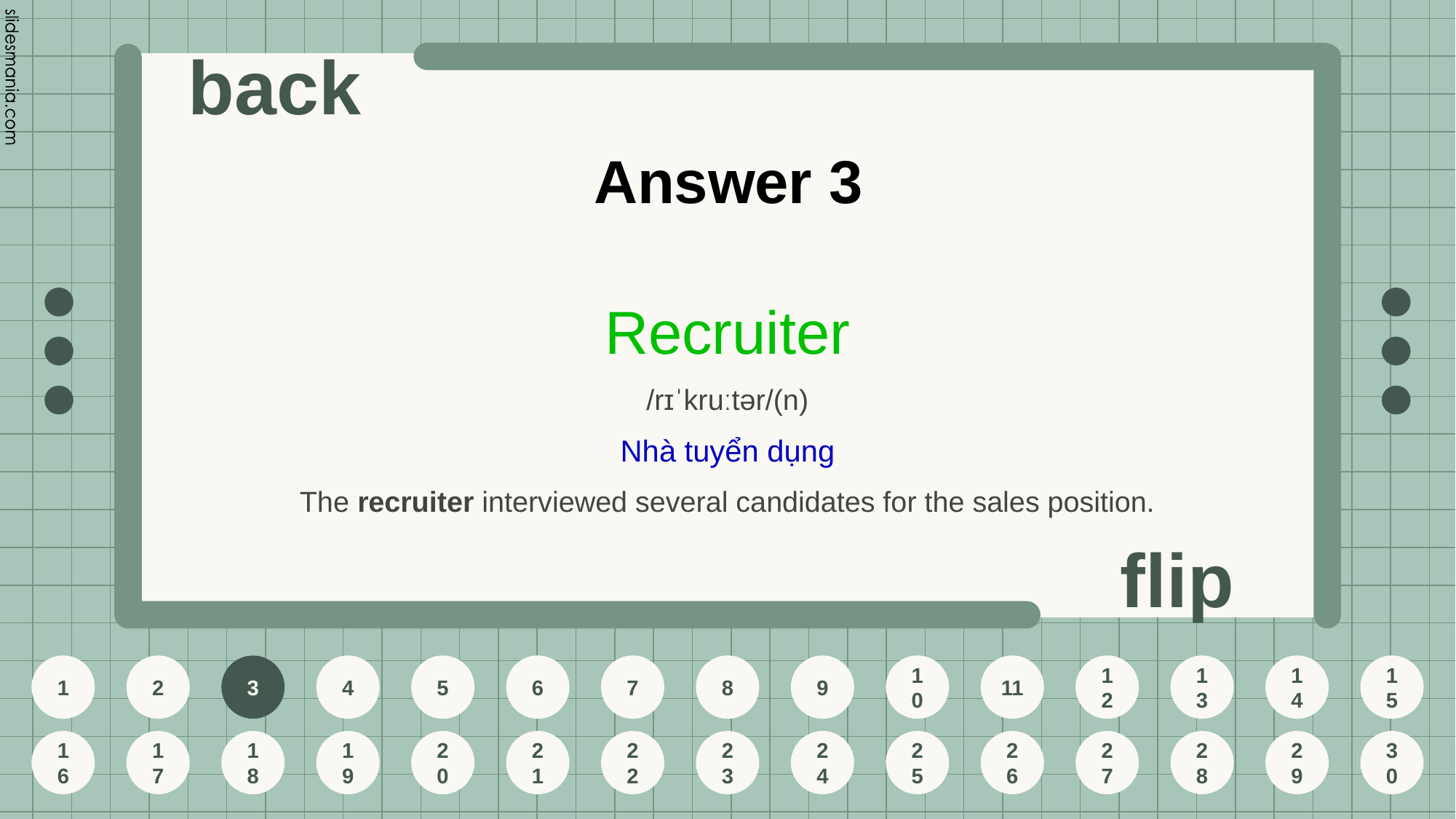

# Answer 3
Recruiter
/rɪˈkruːtər/(n)
Nhà tuyển dụng
The recruiter interviewed several candidates for the sales position.

3